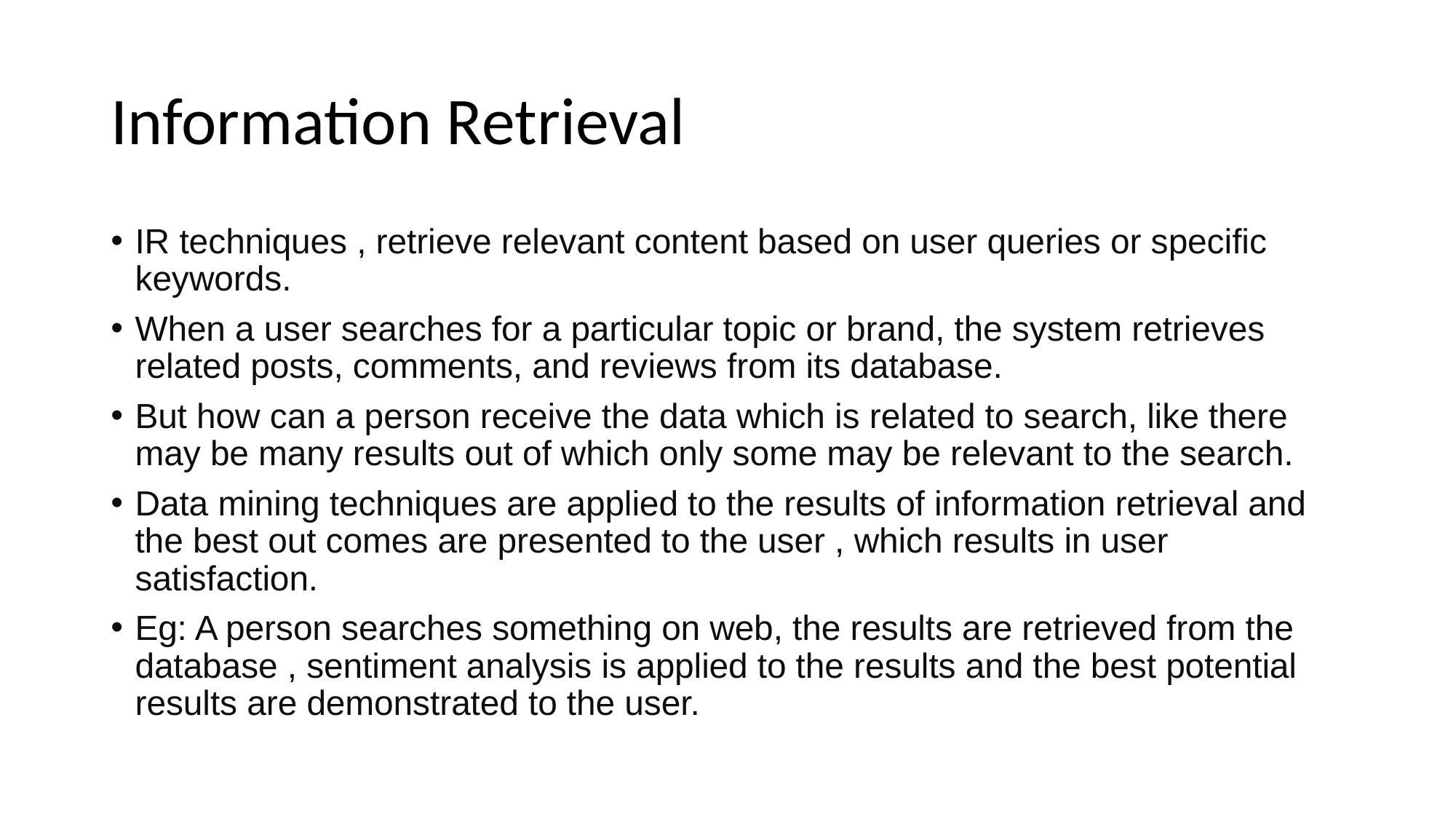

# Information Retrieval
IR techniques , retrieve relevant content based on user queries or specific keywords.
When a user searches for a particular topic or brand, the system retrieves related posts, comments, and reviews from its database.
But how can a person receive the data which is related to search, like there may be many results out of which only some may be relevant to the search.
Data mining techniques are applied to the results of information retrieval and the best out comes are presented to the user , which results in user satisfaction.
Eg: A person searches something on web, the results are retrieved from the database , sentiment analysis is applied to the results and the best potential results are demonstrated to the user.